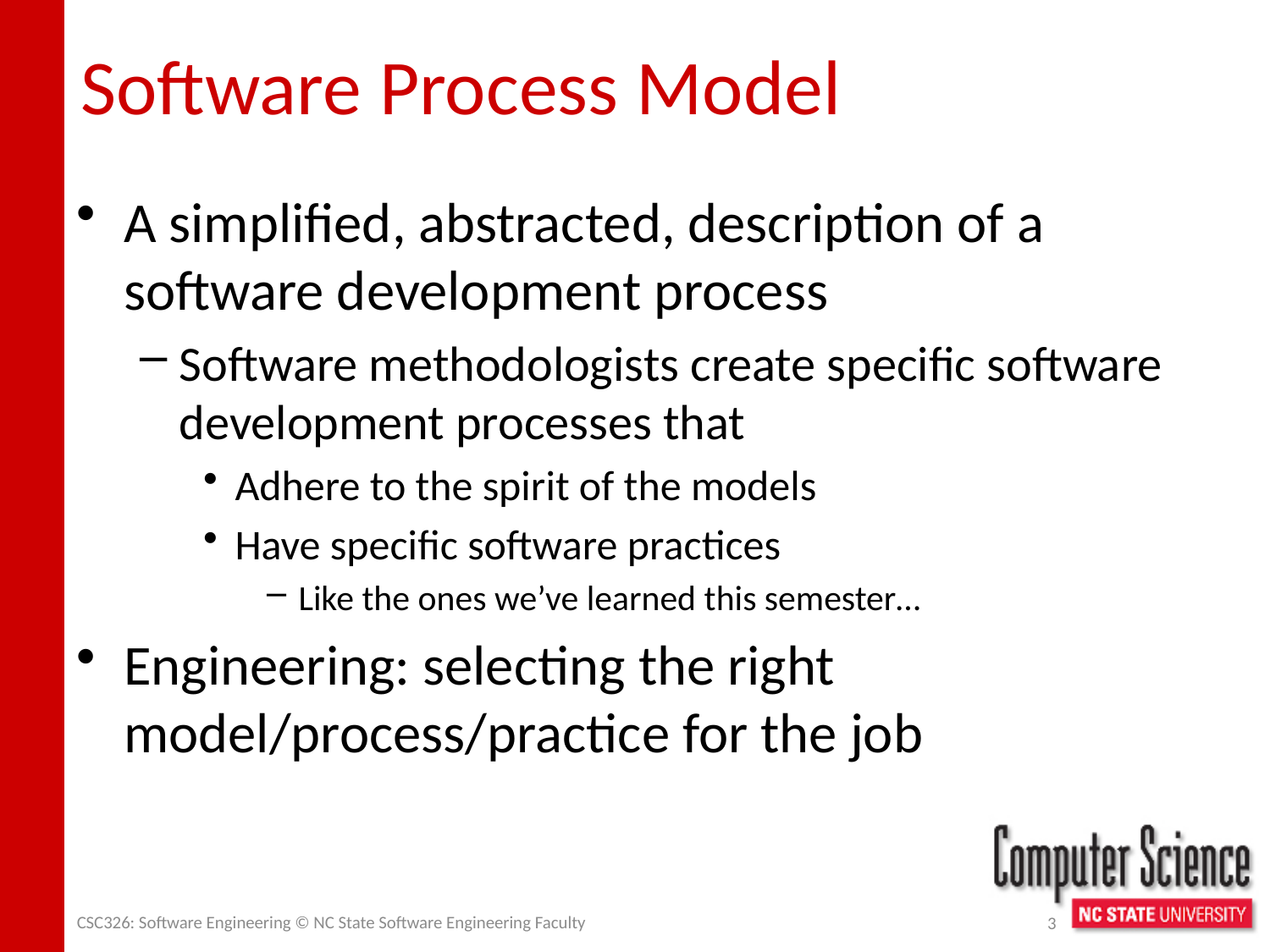

# Software Process Model
A simplified, abstracted, description of a software development process
Software methodologists create specific software development processes that
Adhere to the spirit of the models
Have specific software practices
Like the ones we’ve learned this semester…
Engineering: selecting the right model/process/practice for the job
CSC326: Software Engineering © NC State Software Engineering Faculty
3